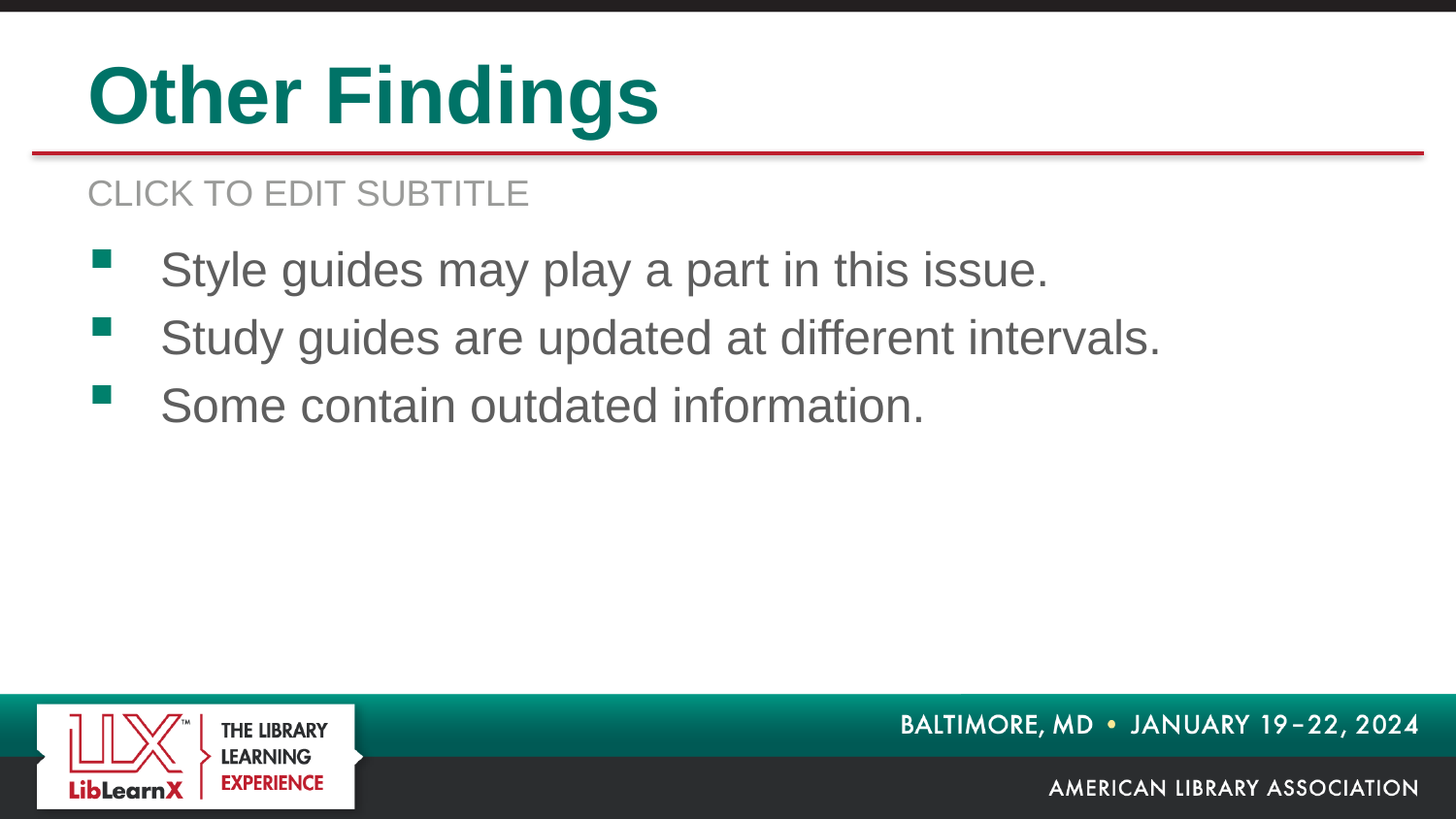

# Other Findings
Style guides may play a part in this issue.
Study guides are updated at different intervals.
Some contain outdated information.